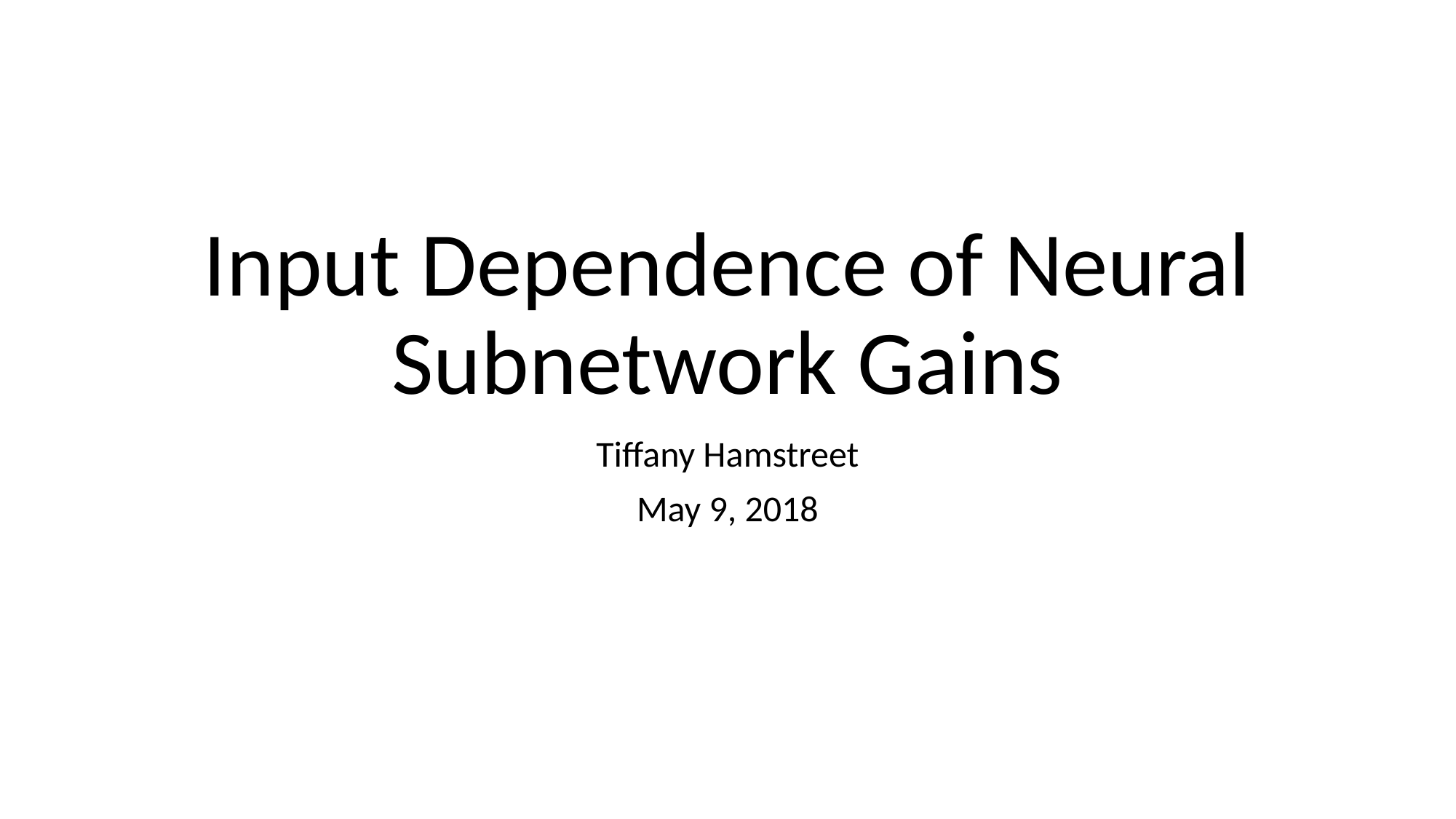

# Input Dependence of Neural Subnetwork Gains
Tiffany Hamstreet
May 9, 2018